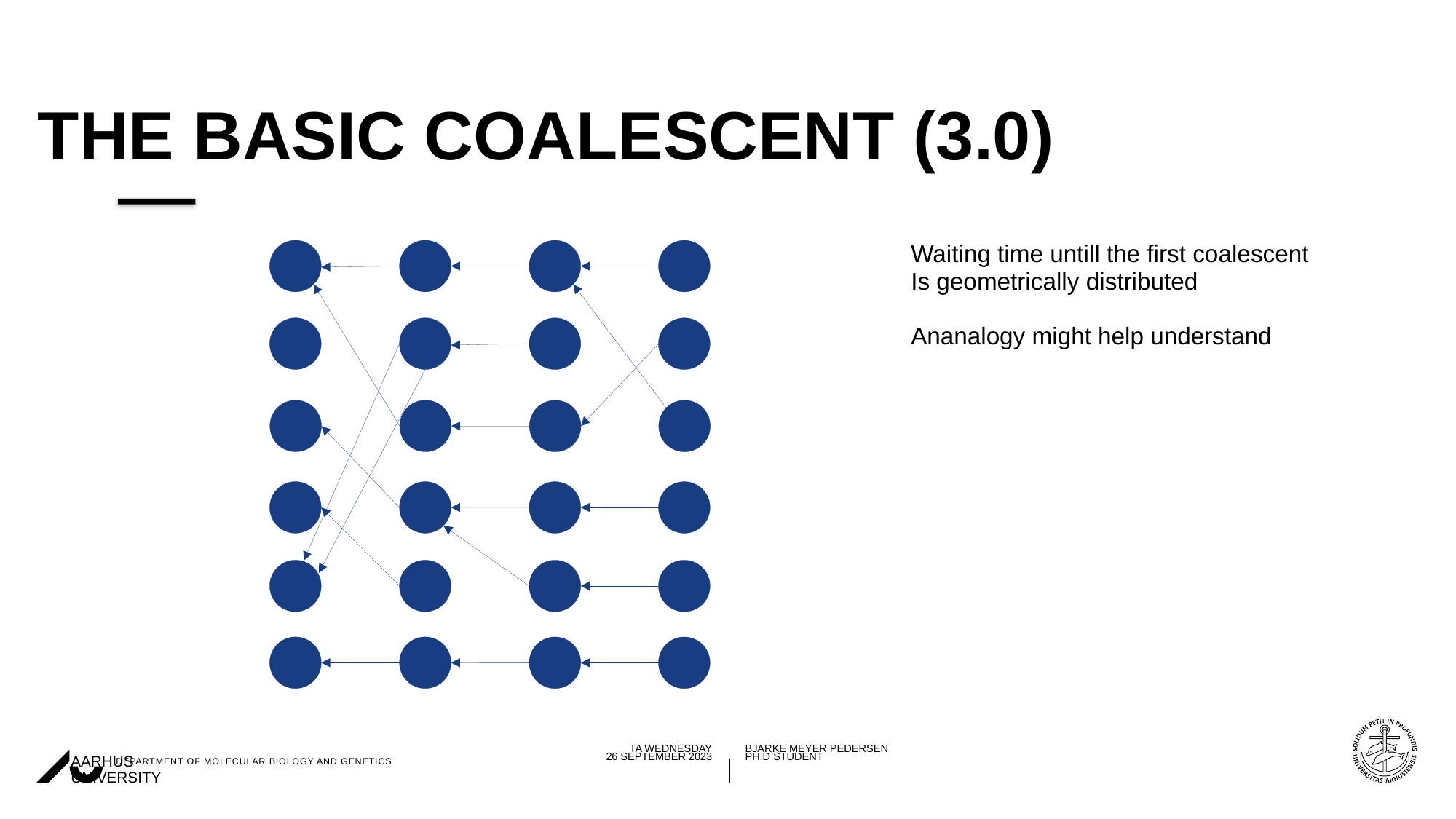

# The basic coalescent (3.0)

Waiting time untill the first coalescent
Is geometrically distributed

Ananalogy might help understand

27/09/202326/09/2023